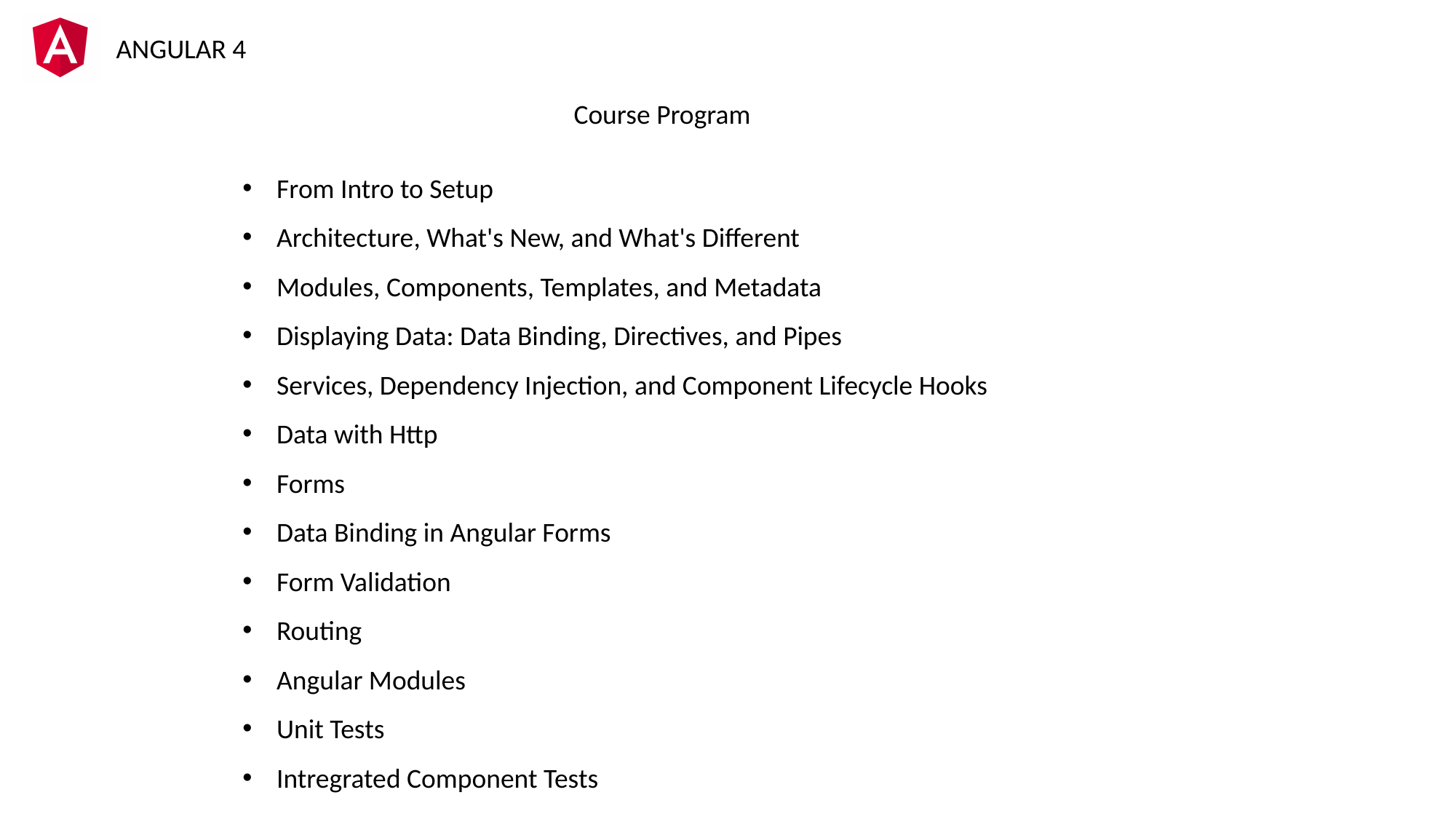

Course Program
From Intro to Setup
Architecture, What's New, and What's Different
Modules, Components, Templates, and Metadata
Displaying Data: Data Binding, Directives, and Pipes
Services, Dependency Injection, and Component Lifecycle Hooks
Data with Http
Forms
Data Binding in Angular Forms
Form Validation
Routing
Angular Modules
Unit Tests
Intregrated Component Tests